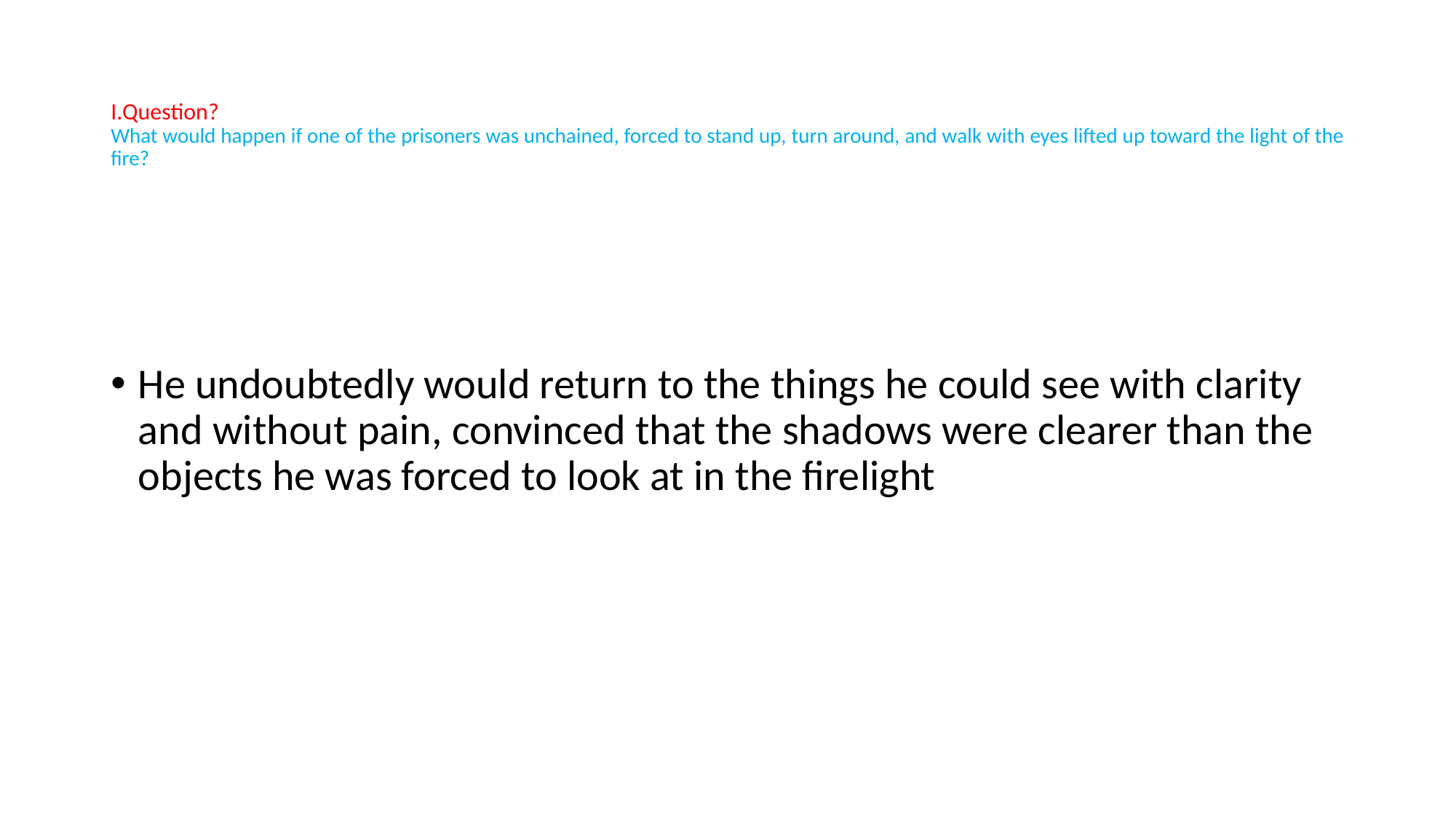

# I.Question? What would happen if one of the prisoners was unchained, forced to stand up, turn around, and walk with eyes lifted up toward the light of the fire?

He undoubtedly would return to the things he could see with clarity and without pain, convinced that the shadows were clearer than the objects he was forced to look at in the firelight